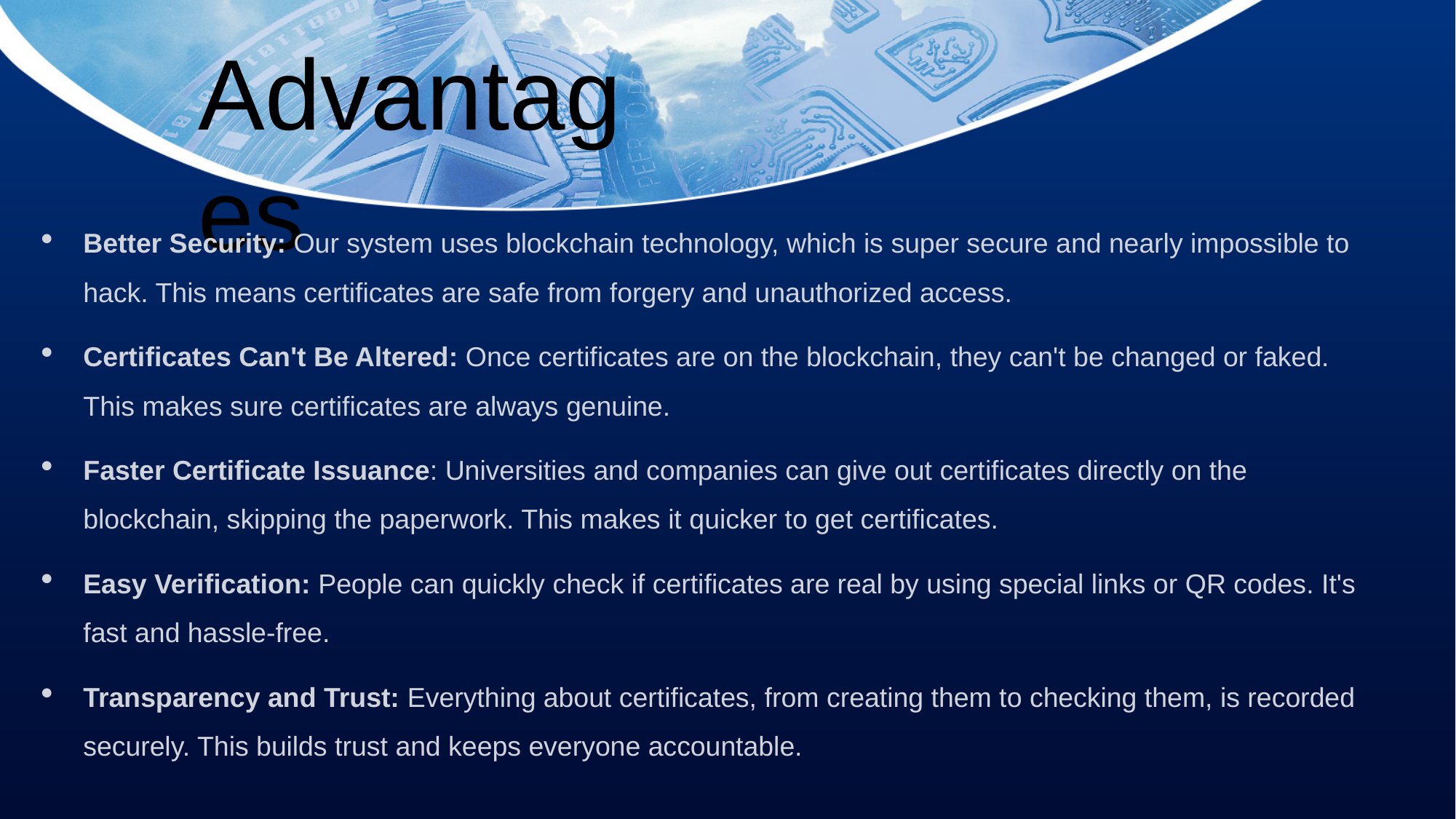

Advantages
Better Security: Our system uses blockchain technology, which is super secure and nearly impossible to hack. This means certificates are safe from forgery and unauthorized access.
Certificates Can't Be Altered: Once certificates are on the blockchain, they can't be changed or faked. This makes sure certificates are always genuine.
Faster Certificate Issuance: Universities and companies can give out certificates directly on the blockchain, skipping the paperwork. This makes it quicker to get certificates.
Easy Verification: People can quickly check if certificates are real by using special links or QR codes. It's fast and hassle-free.
Transparency and Trust: Everything about certificates, from creating them to checking them, is recorded securely. This builds trust and keeps everyone accountable.